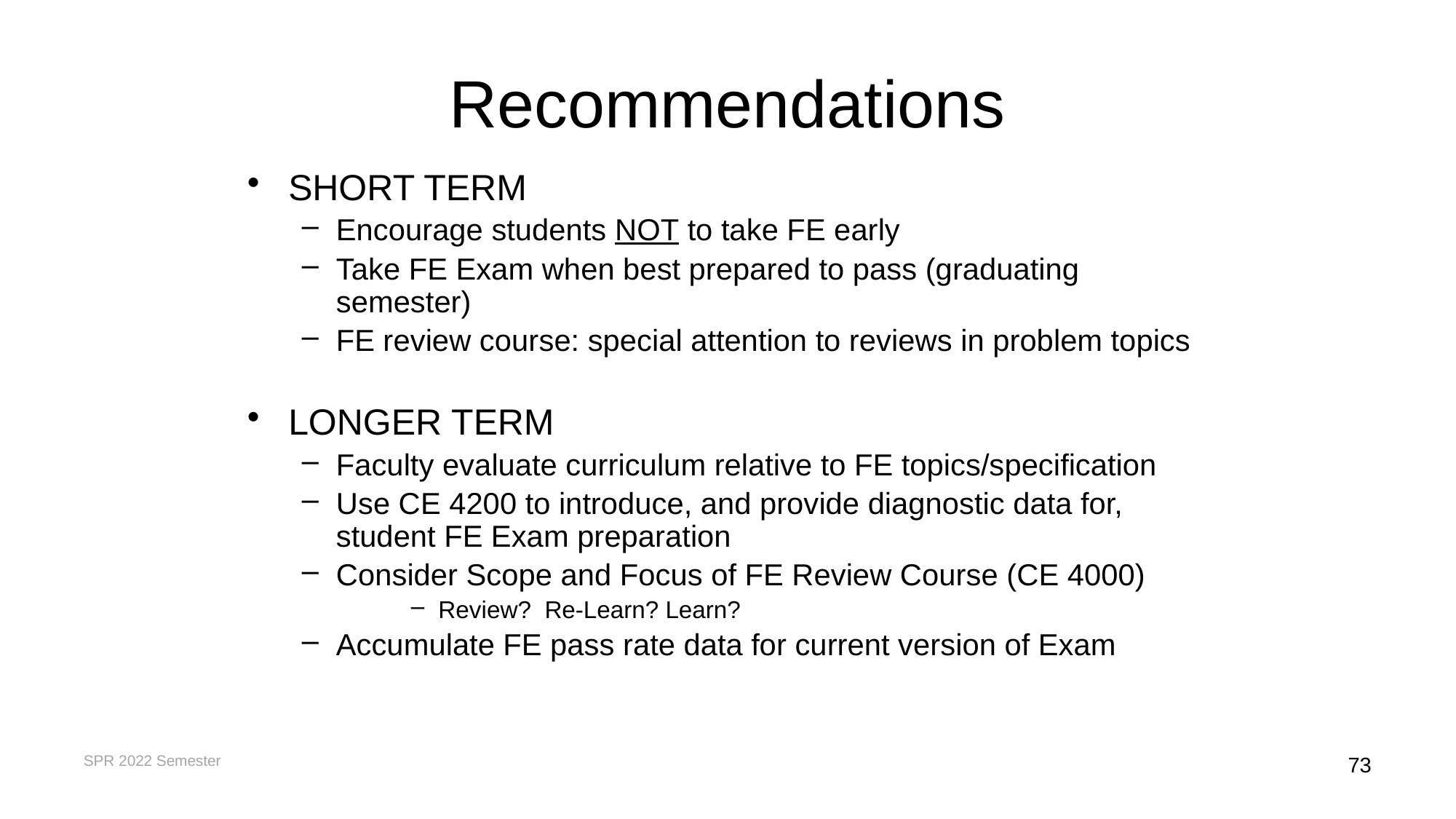

# Recommendations
SHORT TERM
Encourage students NOT to take FE early
Take FE Exam when best prepared to pass (graduating semester)
FE review course: special attention to reviews in problem topics

LONGER TERM
Faculty evaluate curriculum relative to FE topics/specification
Use CE 4200 to introduce, and provide diagnostic data for, student FE Exam preparation
Consider Scope and Focus of FE Review Course (CE 4000)
Review?  Re-Learn? Learn?
Accumulate FE pass rate data for current version of Exam
SPR 2022 Semester
73